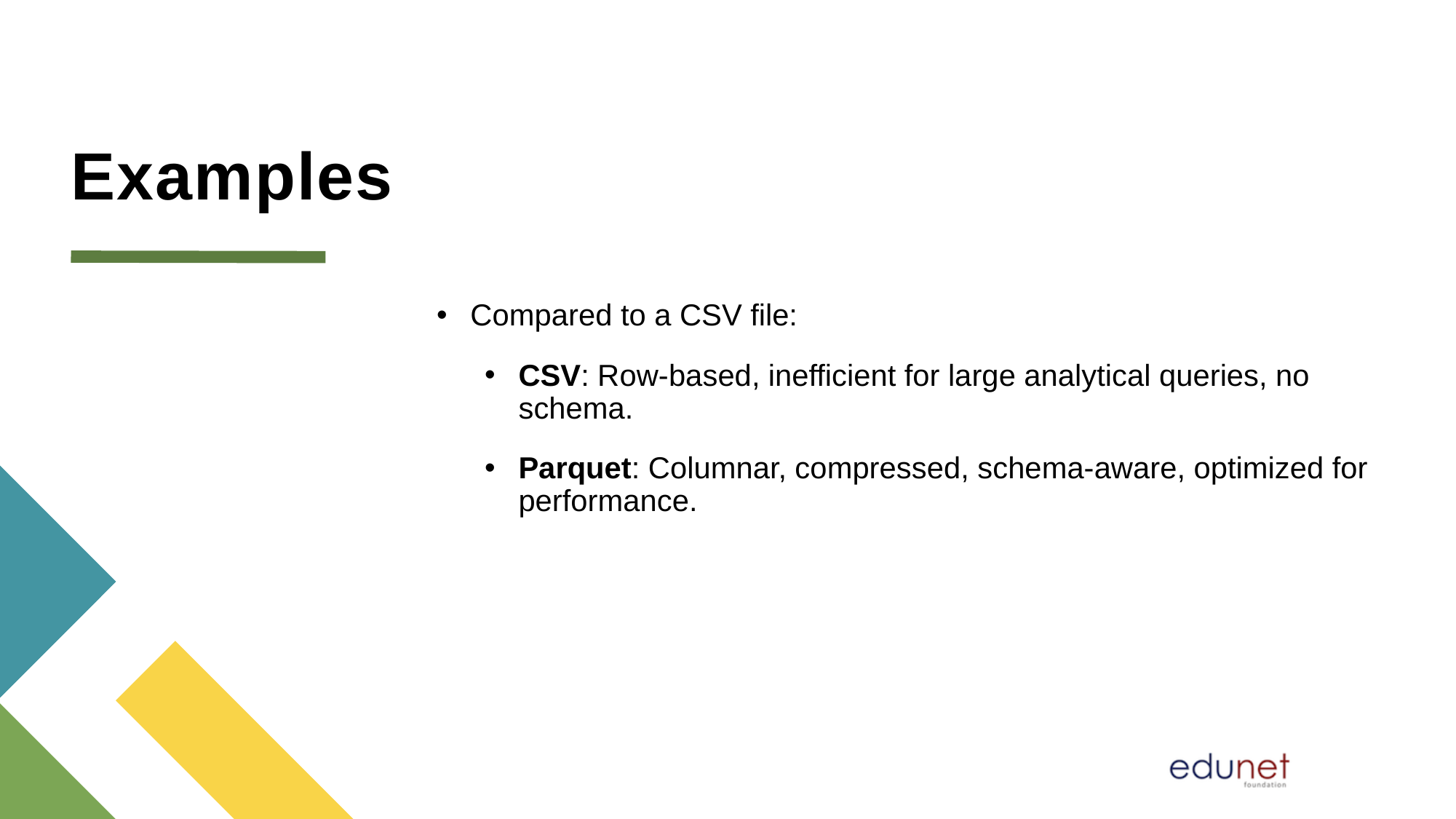

# Examples
Compared to a CSV file:
CSV: Row-based, inefficient for large analytical queries, no schema.
Parquet: Columnar, compressed, schema-aware, optimized for performance.